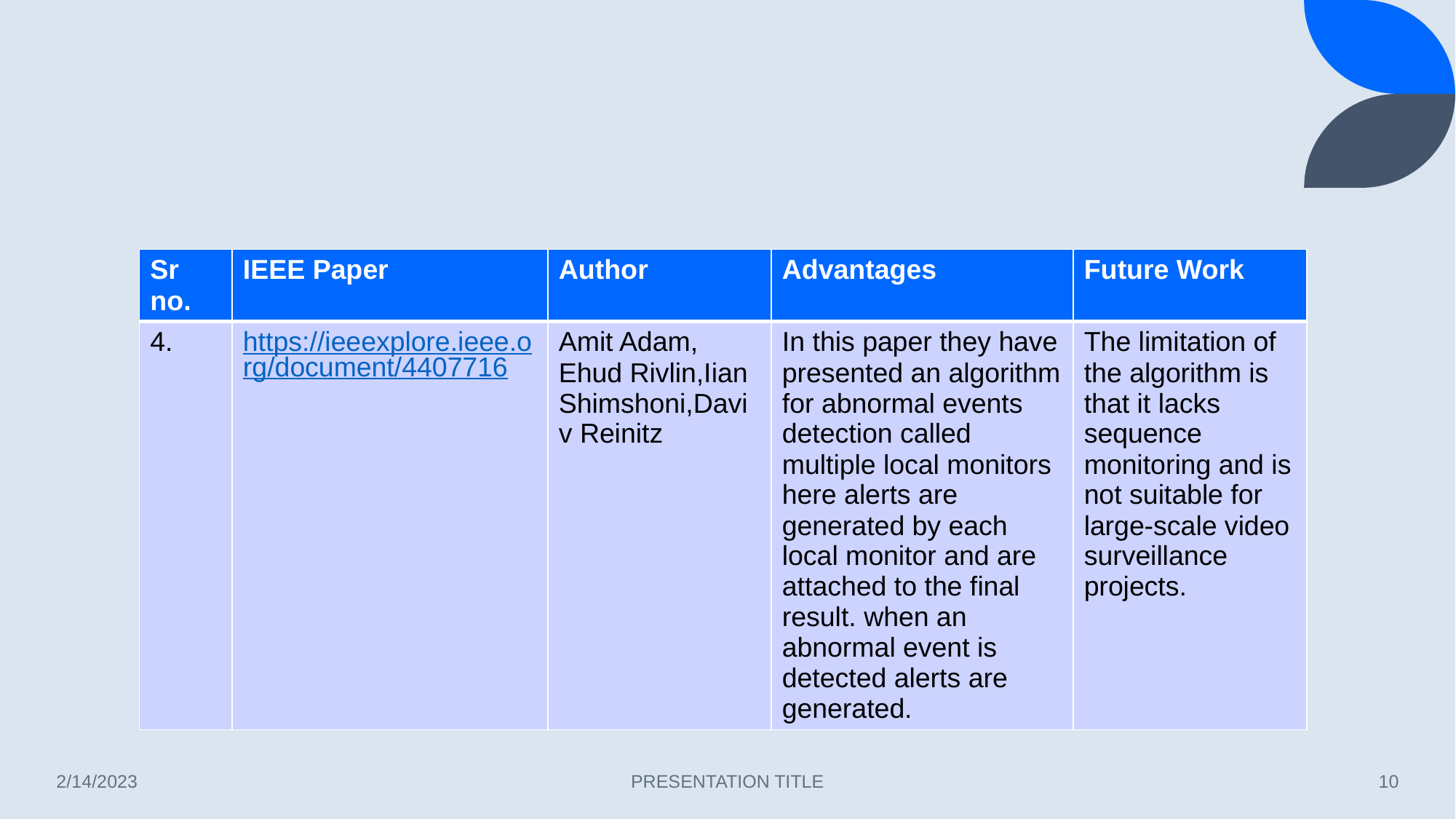

| Sr no. | IEEE Paper | Author | Advantages | Future Work |
| --- | --- | --- | --- | --- |
| 4. | https://ieeexplore.ieee.org/document/4407716 | Amit Adam, Ehud Rivlin,Iian Shimshoni,Daviv Reinitz | In this paper they have presented an algorithm for abnormal events detection called multiple local monitors here alerts are generated by each local monitor and are attached to the final result. when an abnormal event is detected alerts are generated. | The limitation of the algorithm is that it lacks sequence monitoring and is not suitable for large-scale video surveillance projects. |
2/14/2023
PRESENTATION TITLE
10